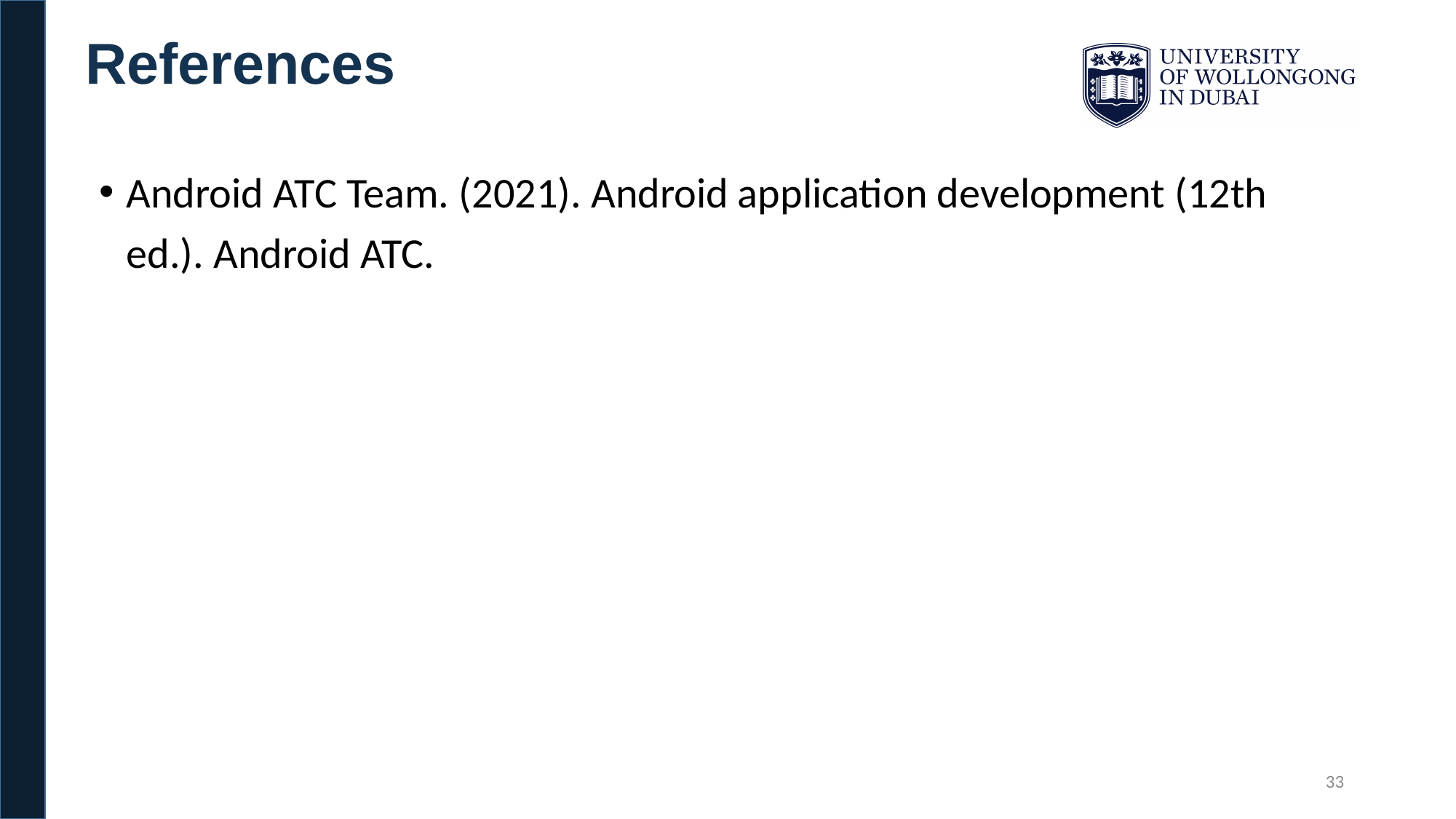

# References
Android ATC Team. (2021). Android application development (12th ed.). Android ATC.

33